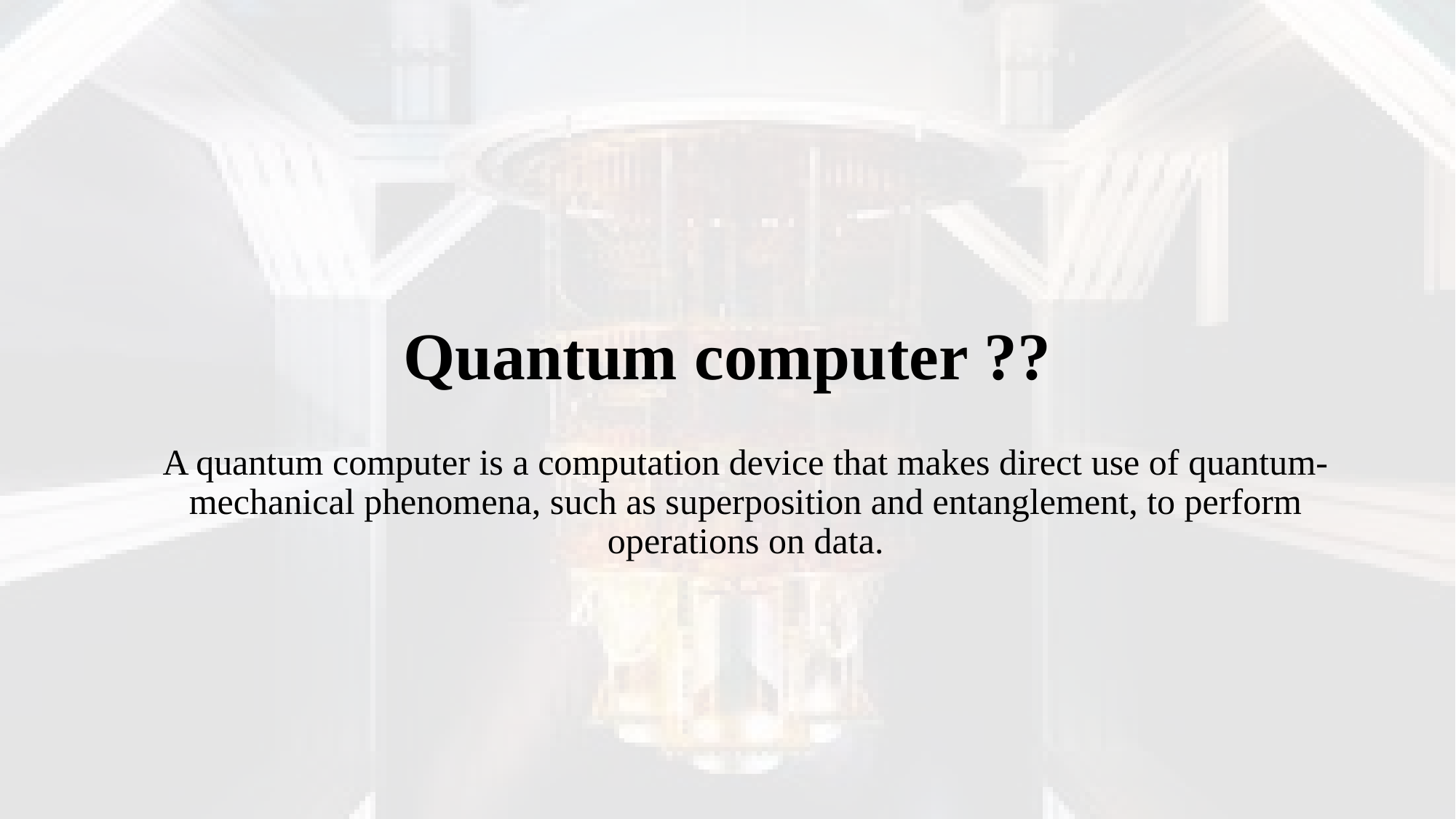

# Quantum computer ??

A quantum computer is a computation device that makes direct use of quantum-mechanical phenomena, such as superposition and entanglement, to perform operations on data.